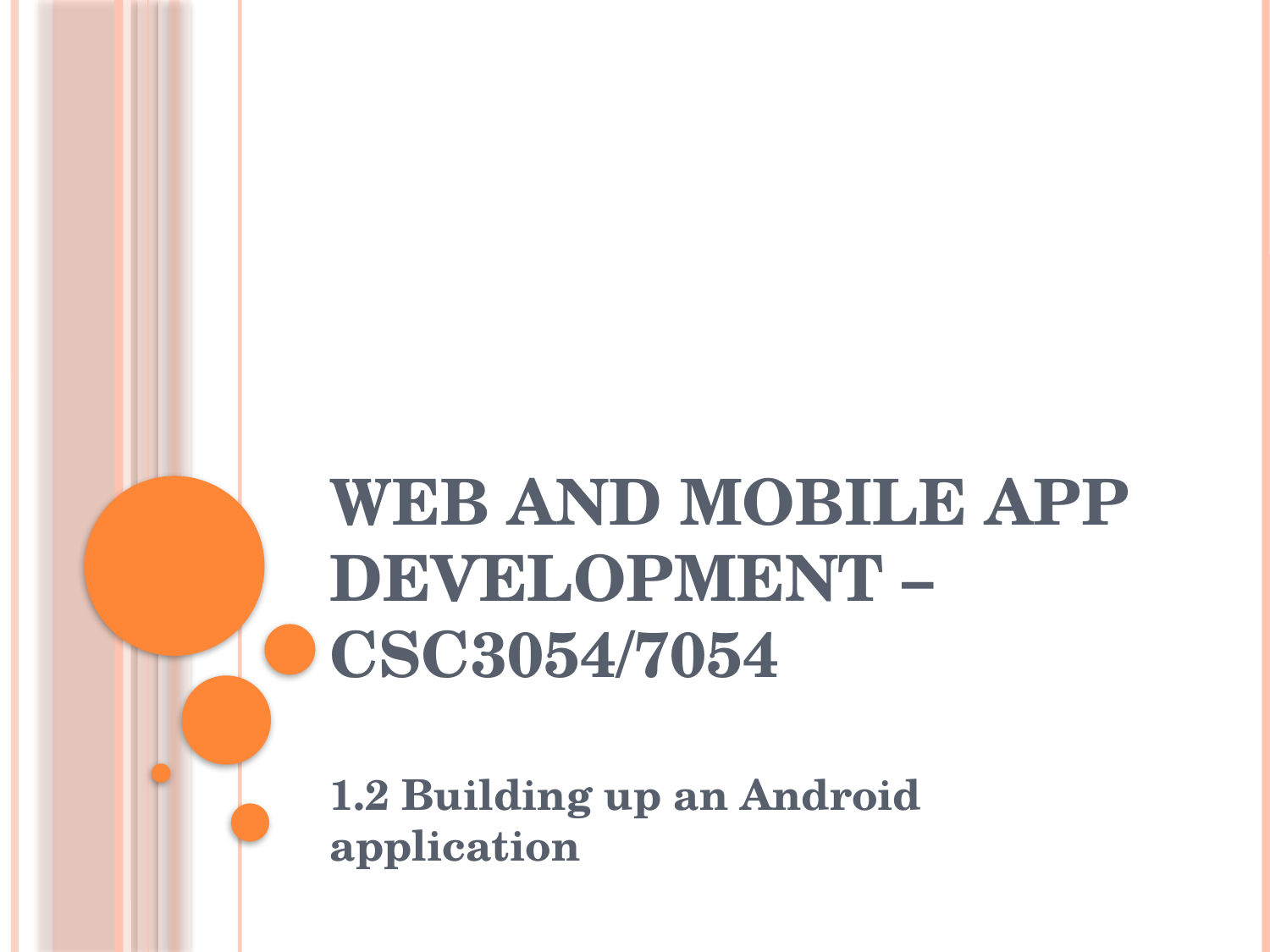

# Web and mobile app development – csc3054/7054
1.2 Building up an Android application